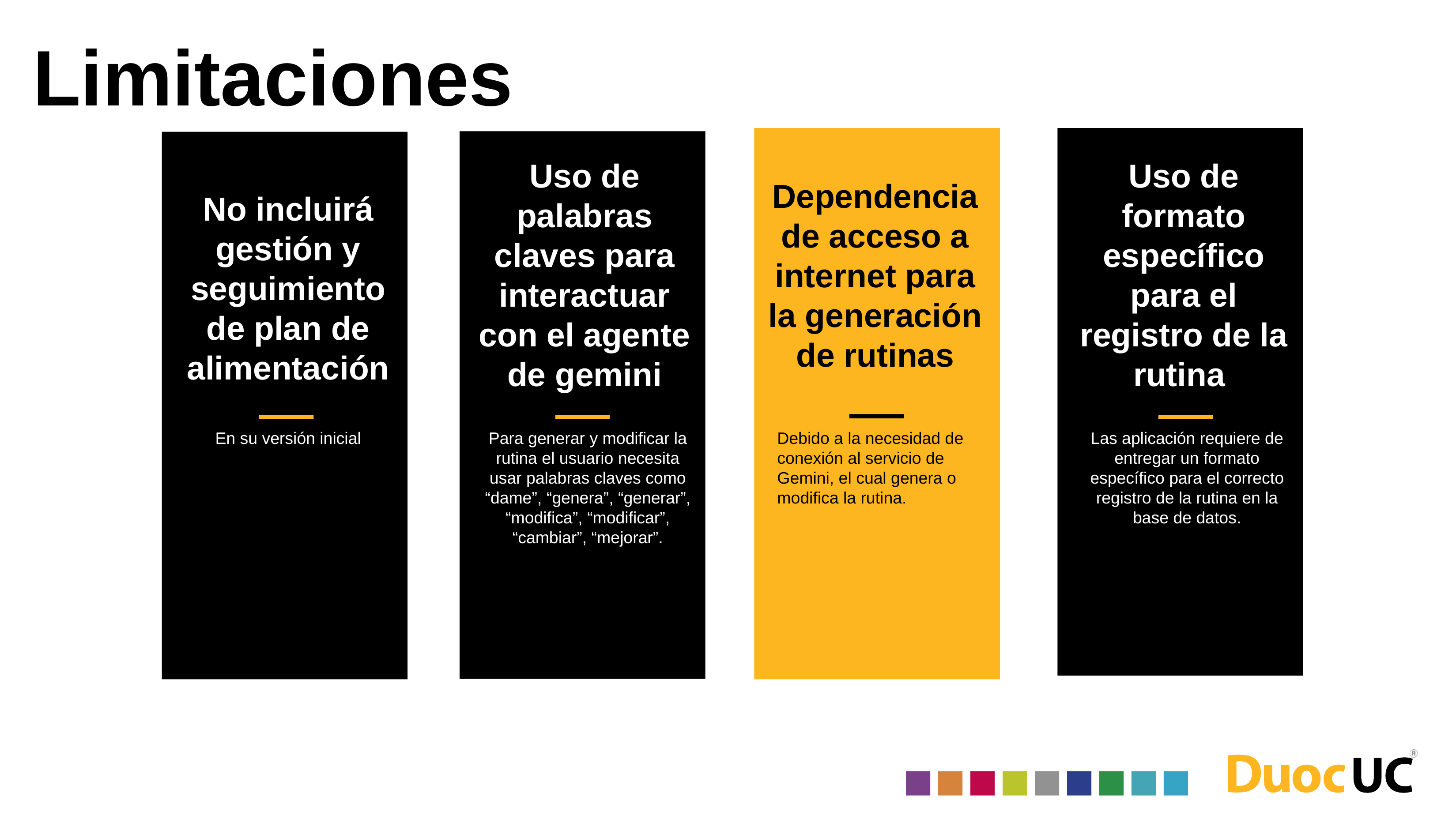

Limitaciones
Uso de palabras claves para interactuar con el agente de gemini
Uso de formato específico para el registro de la rutina
Dependencia de acceso a internet para la generación de rutinas
No incluirá gestión y seguimiento de plan de alimentación
En su versión inicial
Para generar y modificar la rutina el usuario necesita usar palabras claves como “dame”, “genera”, “generar”, “modifica”, “modificar”, “cambiar”, “mejorar”.
Debido a la necesidad de conexión al servicio de Gemini, el cual genera o modifica la rutina.
Las aplicación requiere de entregar un formato específico para el correcto registro de la rutina en la base de datos.